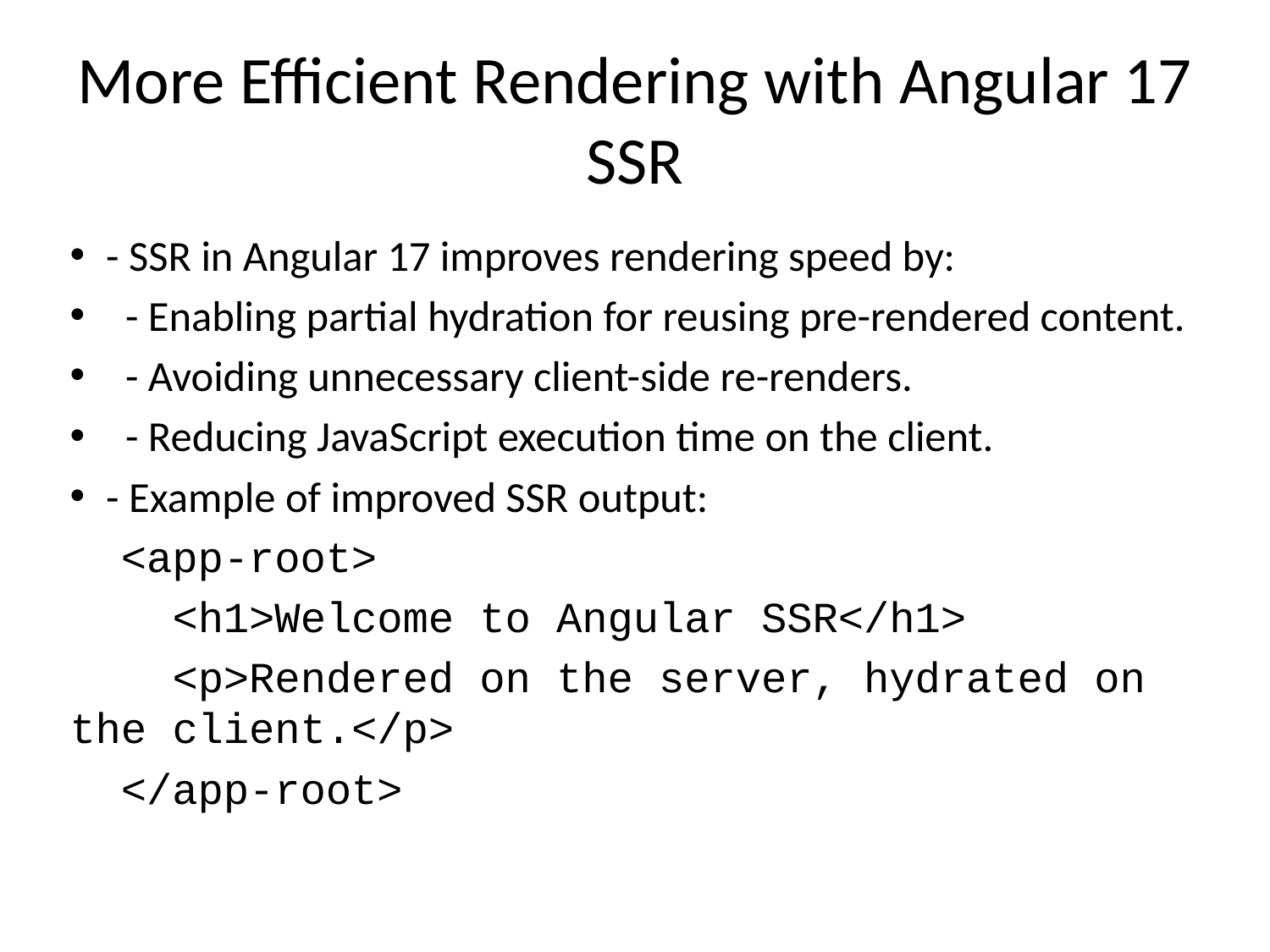

# More Efficient Rendering with Angular 17 SSR
- SSR in Angular 17 improves rendering speed by:
  - Enabling partial hydration for reusing pre-rendered content.
  - Avoiding unnecessary client-side re-renders.
  - Reducing JavaScript execution time on the client.
- Example of improved SSR output:
  <app-root>
    <h1>Welcome to Angular SSR</h1>
    <p>Rendered on the server, hydrated on the client.</p>
  </app-root>